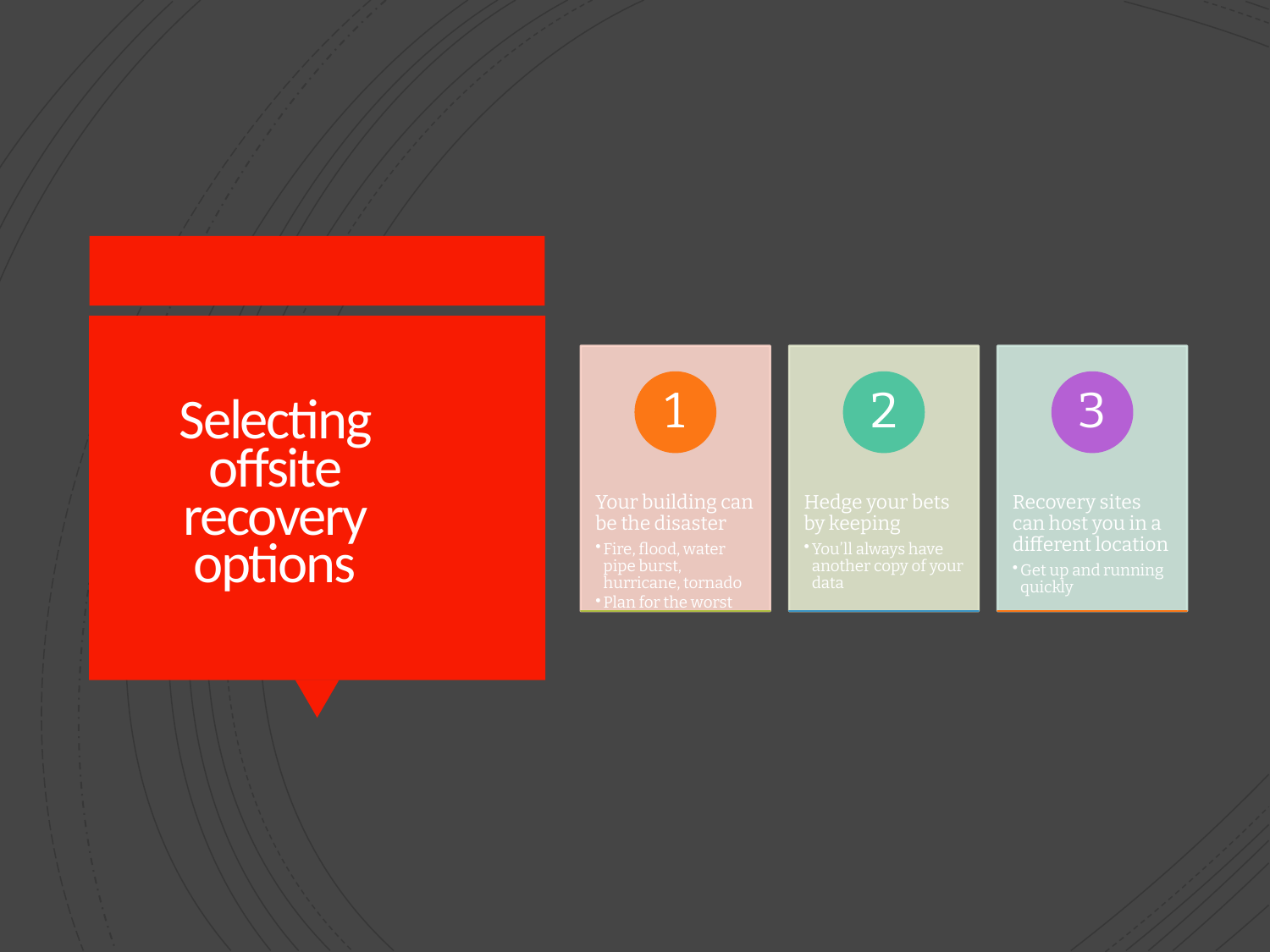

Your building can be the disaster
Fire, flood, water pipe burst, hurricane, tornado
Plan for the worst
1
Hedge your bets by keeping
You’ll always have another copy of your data
2
Recovery sites can host you in a different location
Get up and running quickly
3
# Selecting offsite recovery options